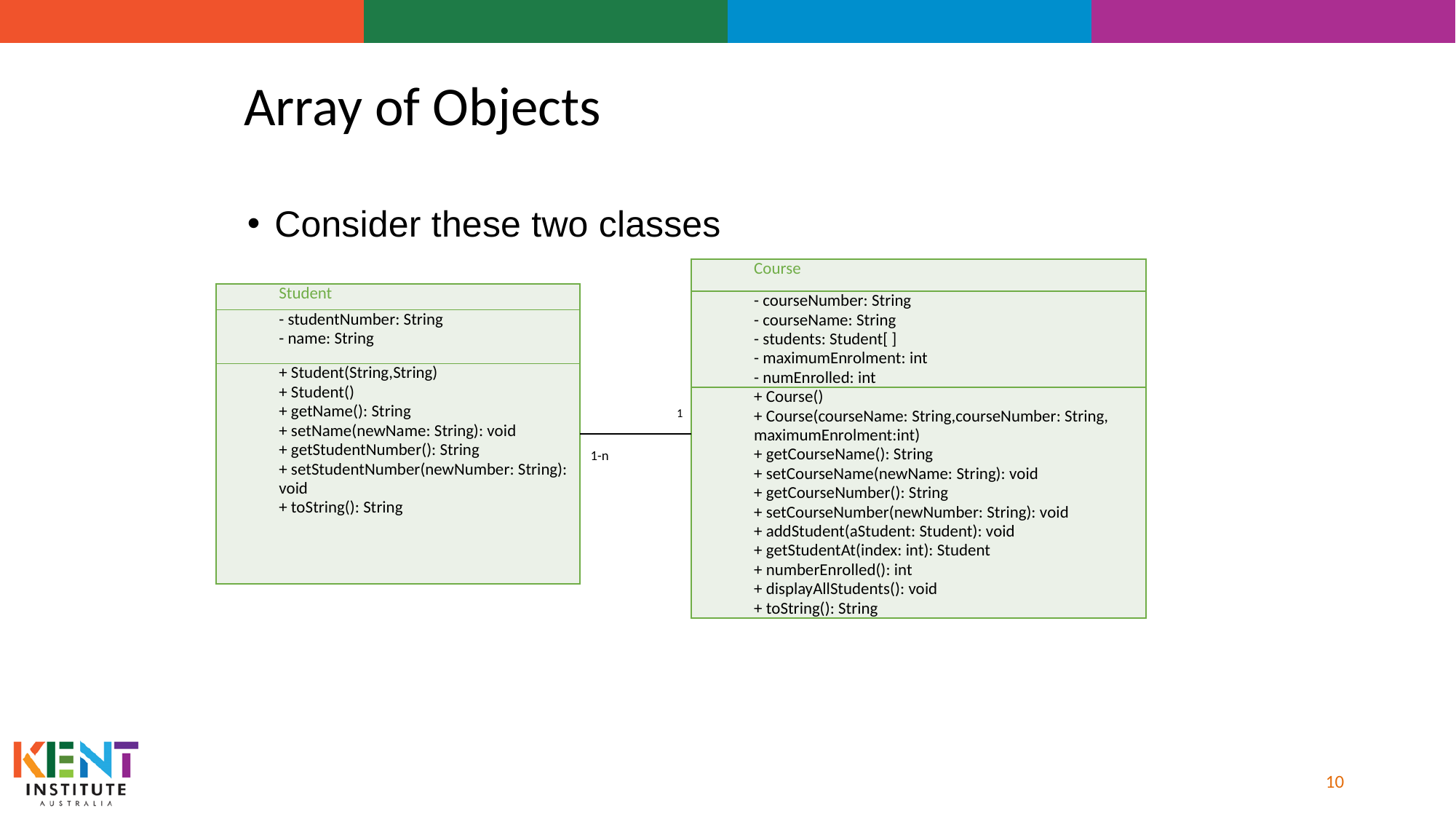

# Array of Objects
Consider these two classes

| Course |
| --- |
| - courseNumber: String - courseName: String - students: Student[ ] - maximumEnrolment: int - numEnrolled: int |
| + Course() + Course(courseName: String,courseNumber: String, maximumEnrolment:int) + getCourseName(): String + setCourseName(newName: String): void + getCourseNumber(): String + setCourseNumber(newNumber: String): void + addStudent(aStudent: Student): void + getStudentAt(index: int): Student + numberEnrolled(): int + displayAllStudents(): void + toString(): String |
| Student |
| --- |
| - studentNumber: String - name: String |
| + Student(String,String) + Student() + getName(): String + setName(newName: String): void + getStudentNumber(): String + setStudentNumber(newNumber: String): void + toString(): String |
1
1-n
10